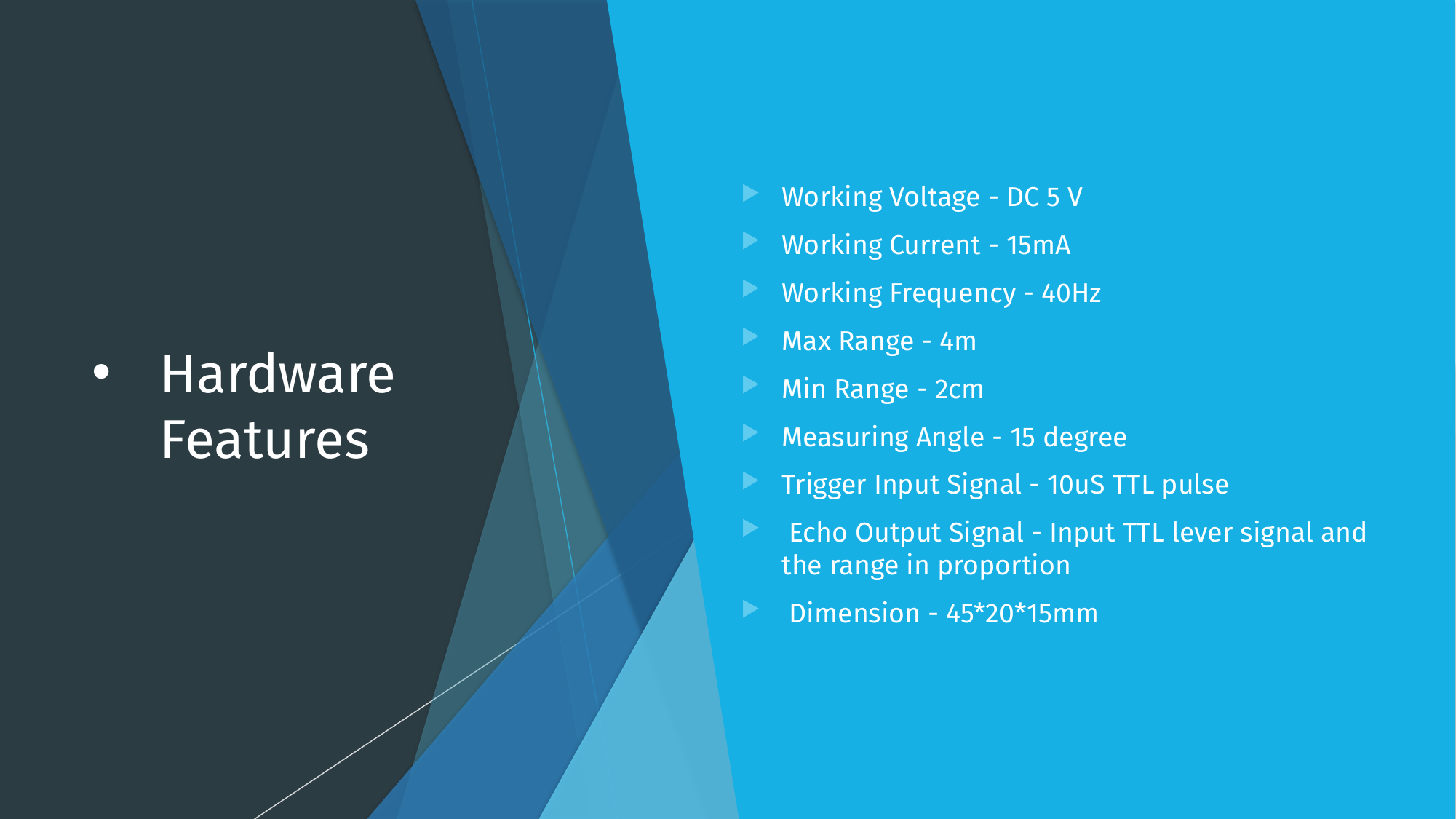

# Hardware Features
Working Voltage - DC 5 V
Working Current - 15mA
Working Frequency - 40Hz
Max Range - 4m
Min Range - 2cm
Measuring Angle - 15 degree
Trigger Input Signal - 10uS TTL pulse
 Echo Output Signal - Input TTL lever signal and the range in proportion
 Dimension - 45*20*15mm